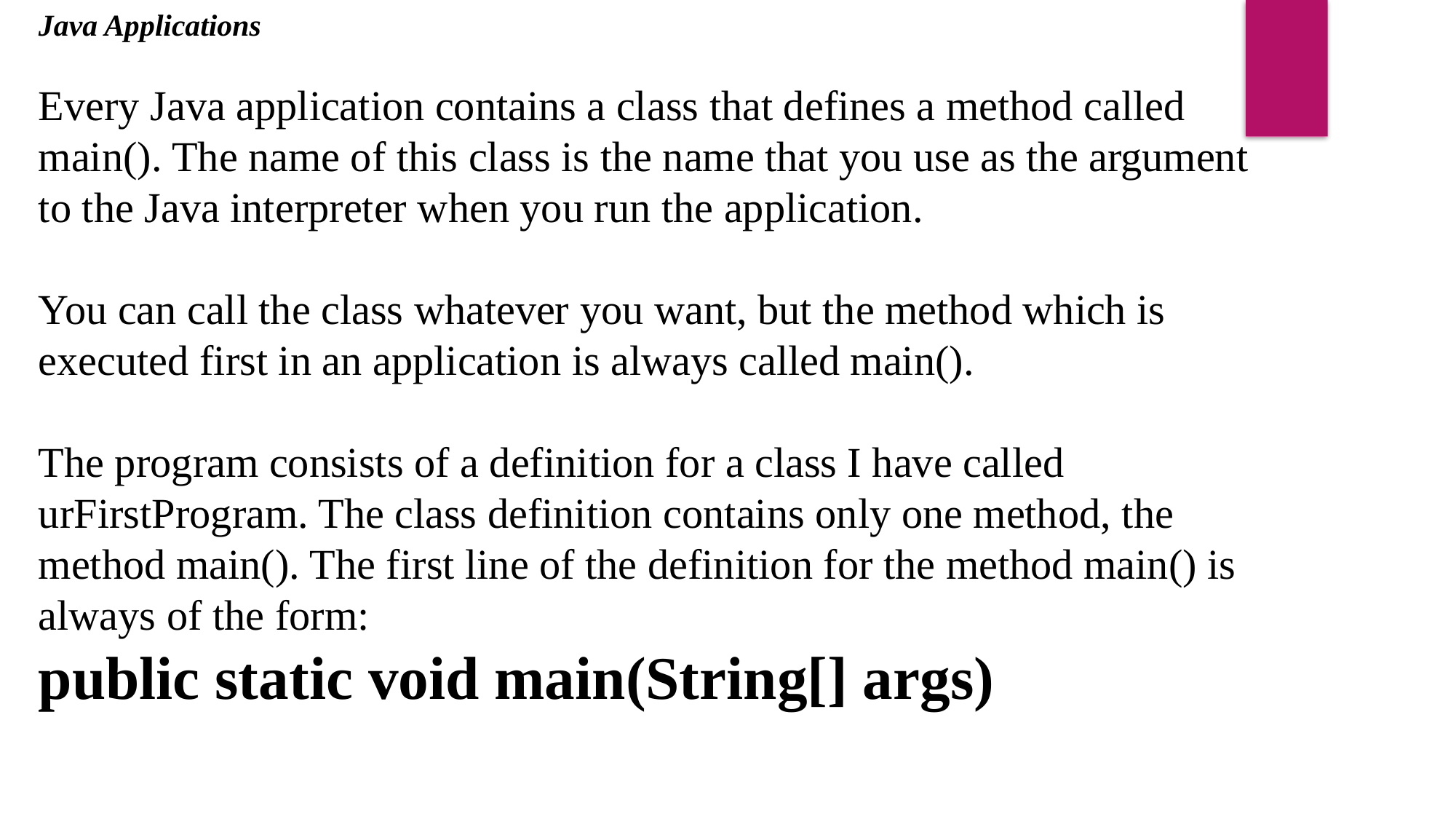

Java Applications

Every Java application contains a class that defines a method called main(). The name of this class is the name that you use as the argument to the Java interpreter when you run the application.
You can call the class whatever you want, but the method which is executed first in an application is always called main().

The program consists of a definition for a class I have called  urFirstProgram. The class definition contains only one method, the method main(). The first line of the definition for the method main() is
always of the form:
public static void main(String[] args)